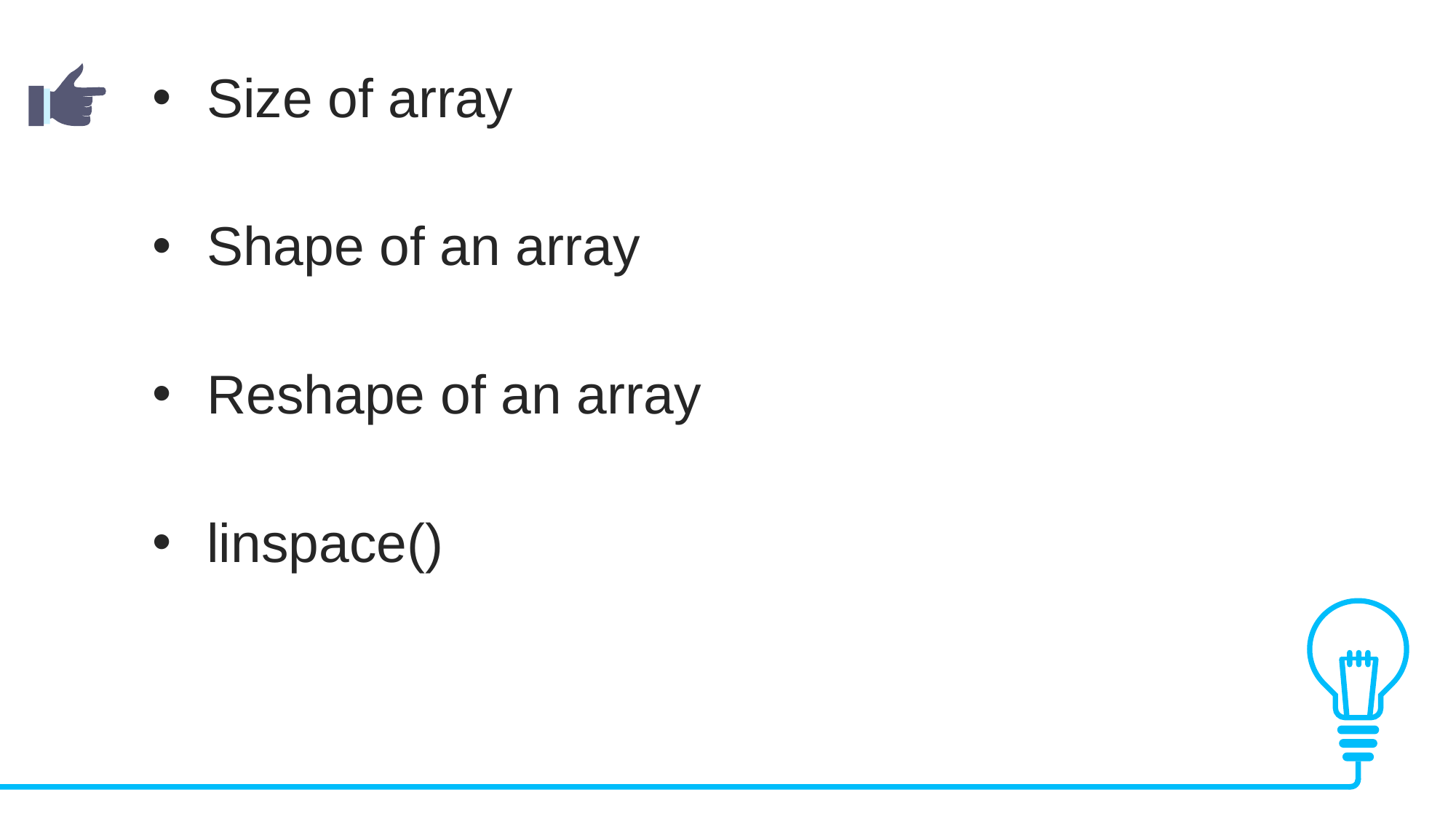

Size of array

Shape of an array

Reshape of an array

linspace()